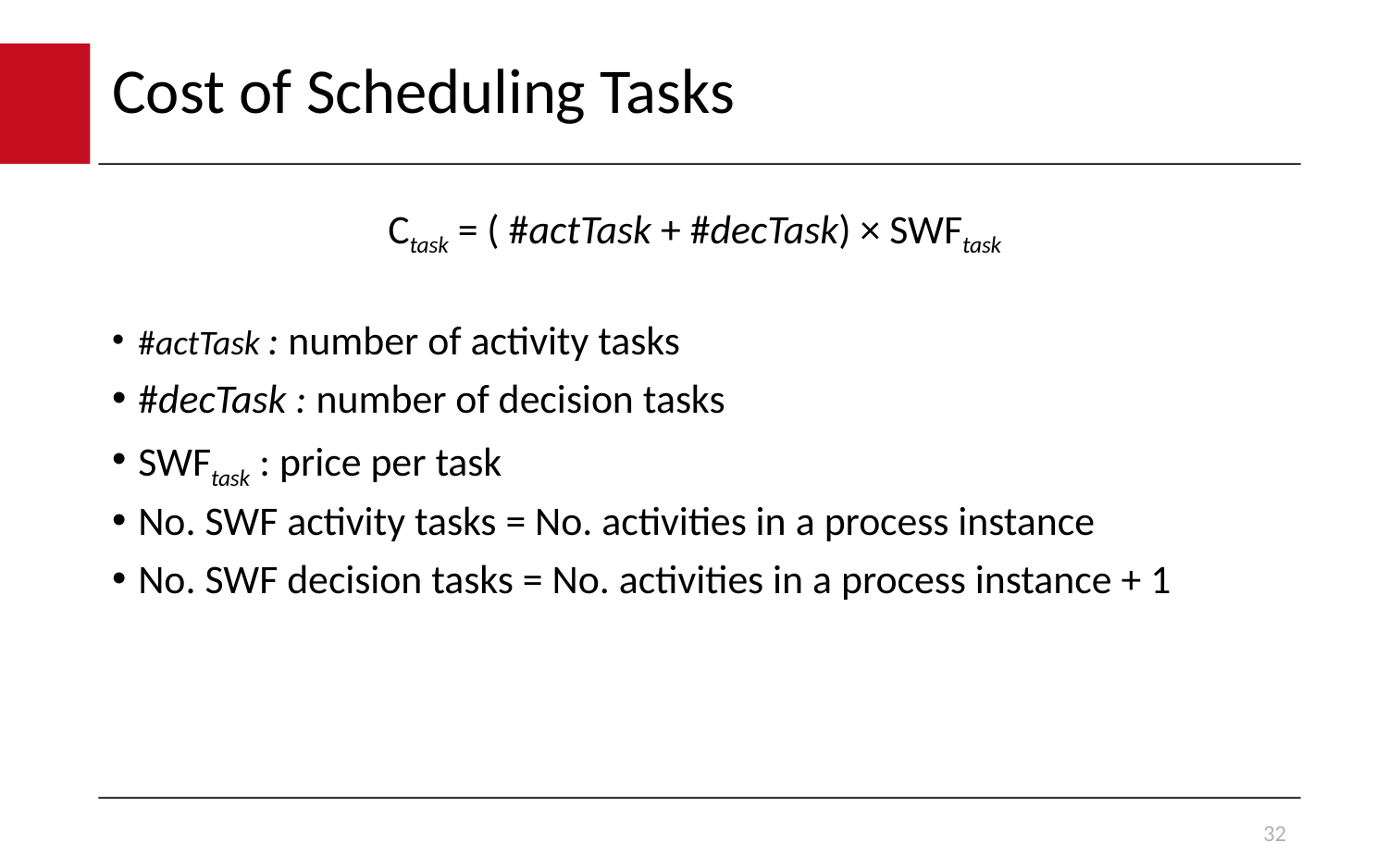

# Cost of Scheduling Tasks
Ctask = ( #actTask + #decTask) × SWFtask

#actTask : number of activity tasks
#decTask : number of decision tasks
SWFtask : price per task
No. SWF activity tasks = No. activities in a process instance
No. SWF decision tasks = No. activities in a process instance + 1

32